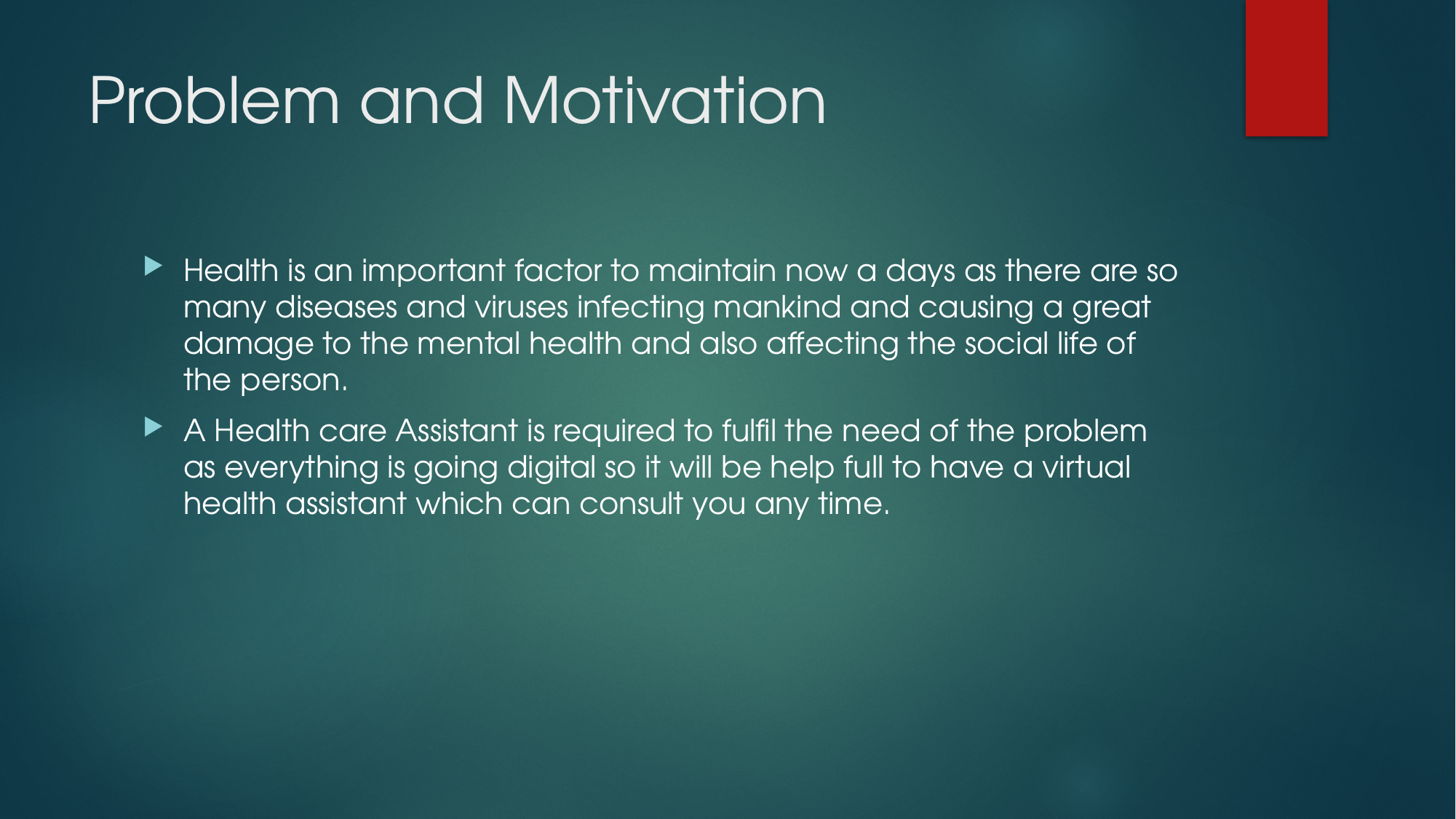

# Problem and Motivation
Health is an important factor to maintain now a days as there are so many diseases and viruses infecting mankind and causing a great damage to the mental health and also affecting the social life of the person.
A Health care Assistant is required to fulfil the need of the problem as everything is going digital so it will be help full to have a virtual health assistant which can consult you any time.